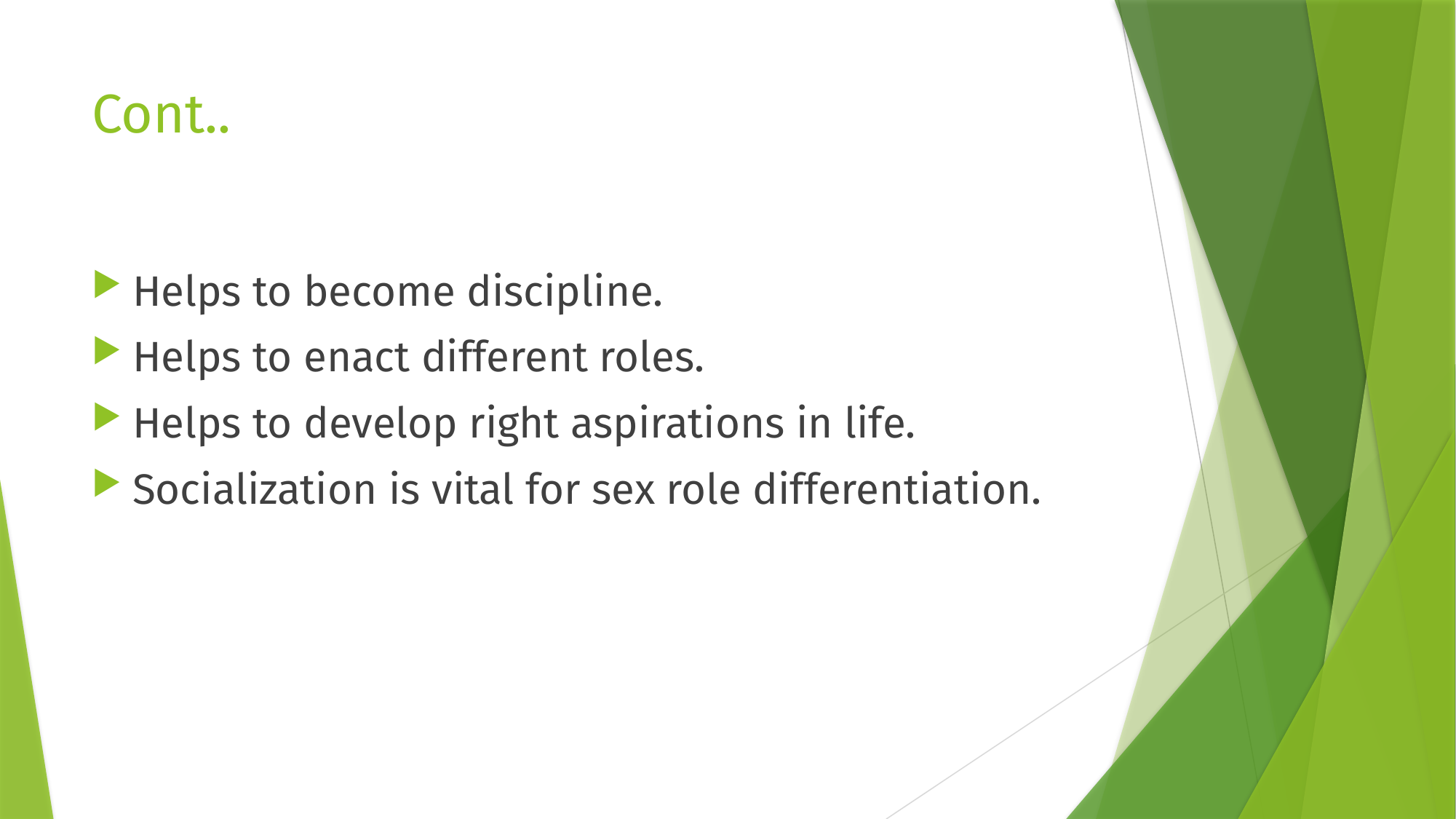

# Cont..
Helps to become discipline.
Helps to enact different roles.
Helps to develop right aspirations in life.
Socialization is vital for sex role differentiation.